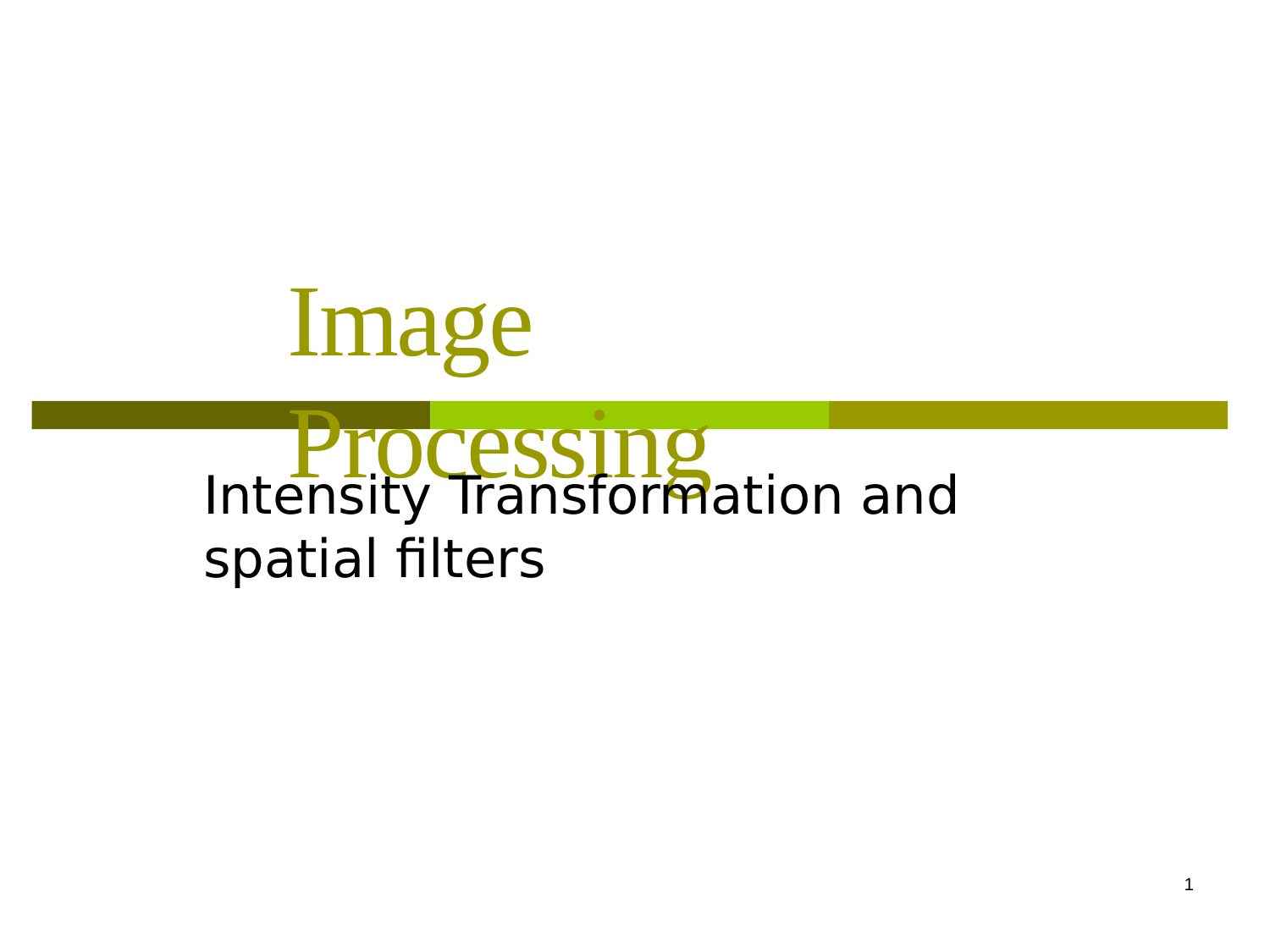

# Image Processing

Intensity Transformation and  spatial filters
1